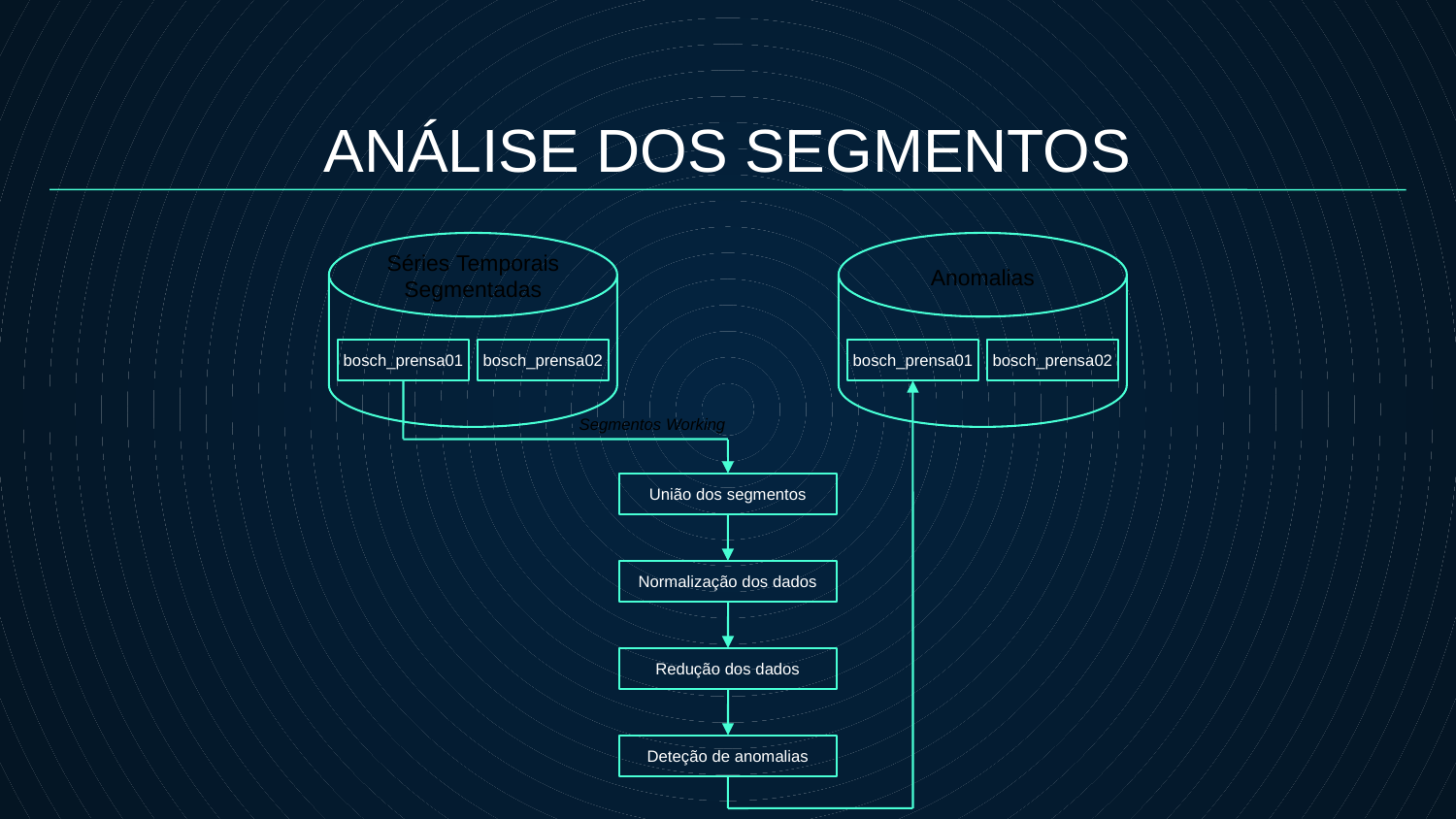

ANÁLISE DOS SEGMENTOS

Séries Temporais Segmentadas
Anomalias
bosch_prensa01
bosch_prensa02
bosch_prensa01
bosch_prensa02

Segmentos Working

União dos segmentos

Normalização dos dados

Redução dos dados

Deteção de anomalias